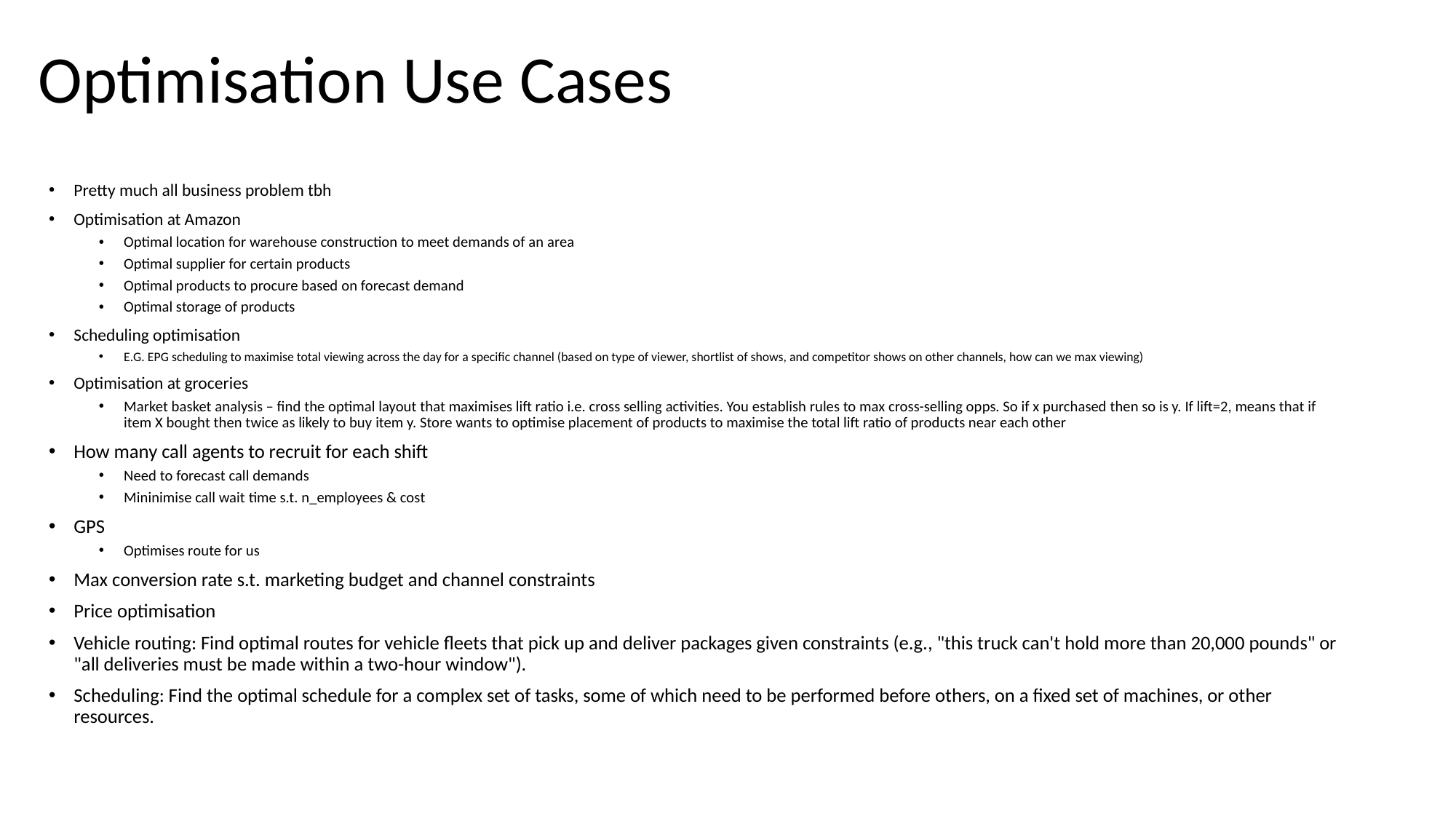

# Optimisation Use Cases
Pretty much all business problem tbh
Optimisation at Amazon
Optimal location for warehouse construction to meet demands of an area
Optimal supplier for certain products
Optimal products to procure based on forecast demand
Optimal storage of products
Scheduling optimisation
E.G. EPG scheduling to maximise total viewing across the day for a specific channel (based on type of viewer, shortlist of shows, and competitor shows on other channels, how can we max viewing)
Optimisation at groceries
Market basket analysis – find the optimal layout that maximises lift ratio i.e. cross selling activities. You establish rules to max cross-selling opps. So if x purchased then so is y. If lift=2, means that if item X bought then twice as likely to buy item y. Store wants to optimise placement of products to maximise the total lift ratio of products near each other
How many call agents to recruit for each shift
Need to forecast call demands
Mininimise call wait time s.t. n_employees & cost
GPS
Optimises route for us
Max conversion rate s.t. marketing budget and channel constraints
Price optimisation
Vehicle routing: Find optimal routes for vehicle fleets that pick up and deliver packages given constraints (e.g., "this truck can't hold more than 20,000 pounds" or "all deliveries must be made within a two-hour window").
Scheduling: Find the optimal schedule for a complex set of tasks, some of which need to be performed before others, on a fixed set of machines, or other resources.